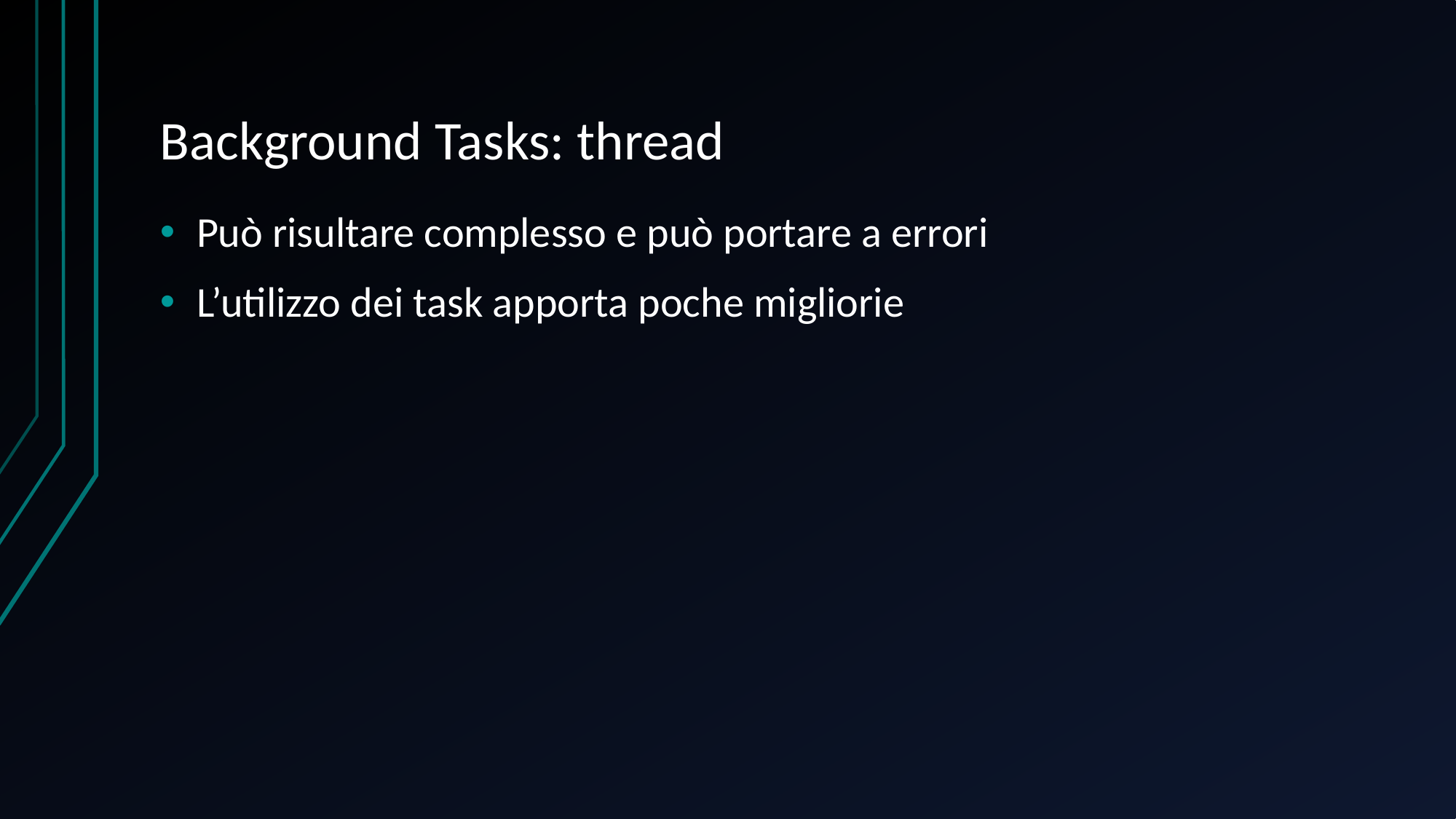

# Background Tasks: thread
Può risultare complesso e può portare a errori
L’utilizzo dei task apporta poche migliorie